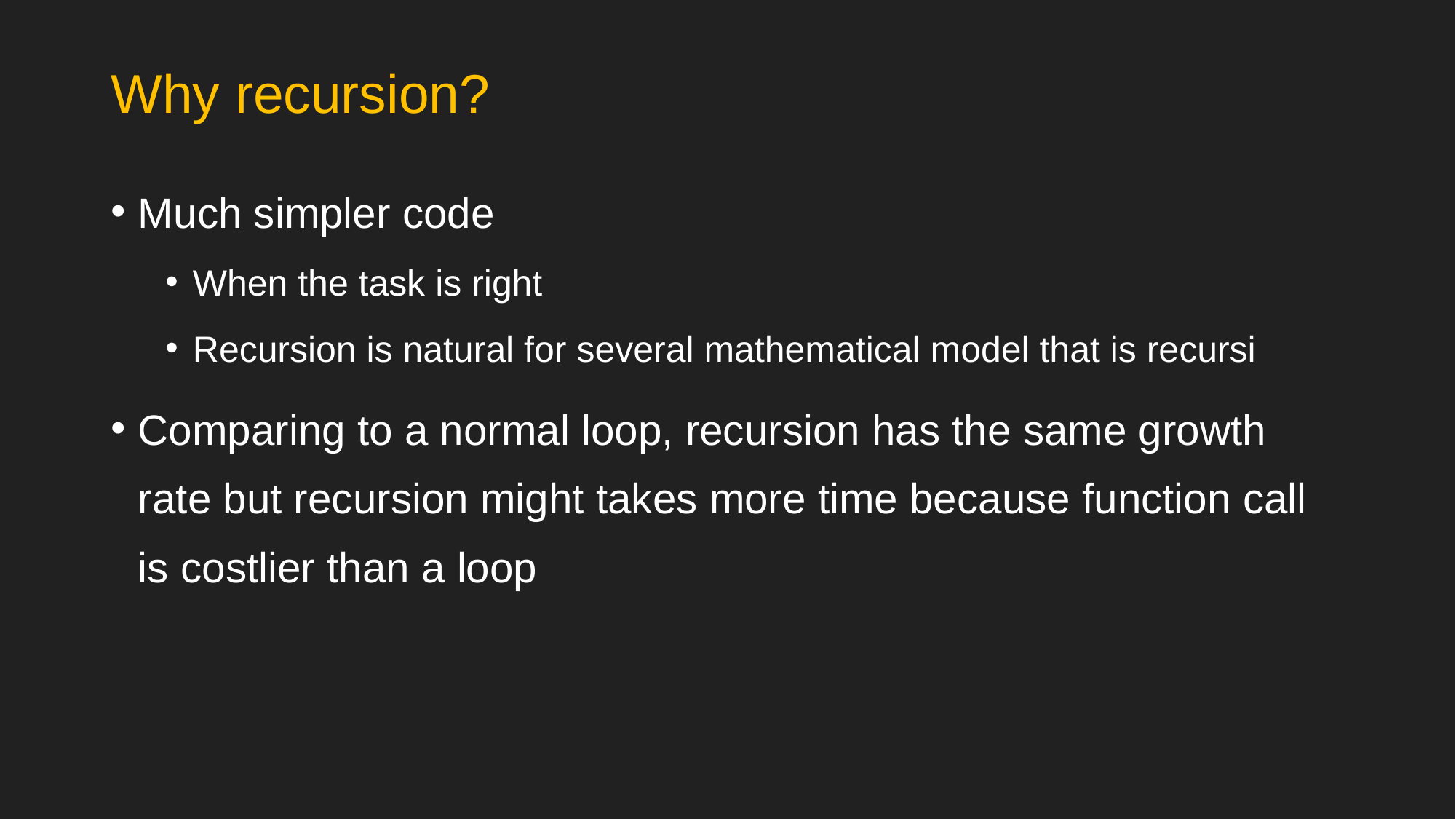

# Why recursion?
Much simpler code
When the task is right
Recursion is natural for several mathematical model that is recursi
Comparing to a normal loop, recursion has the same growth rate but recursion might takes more time because function call is costlier than a loop